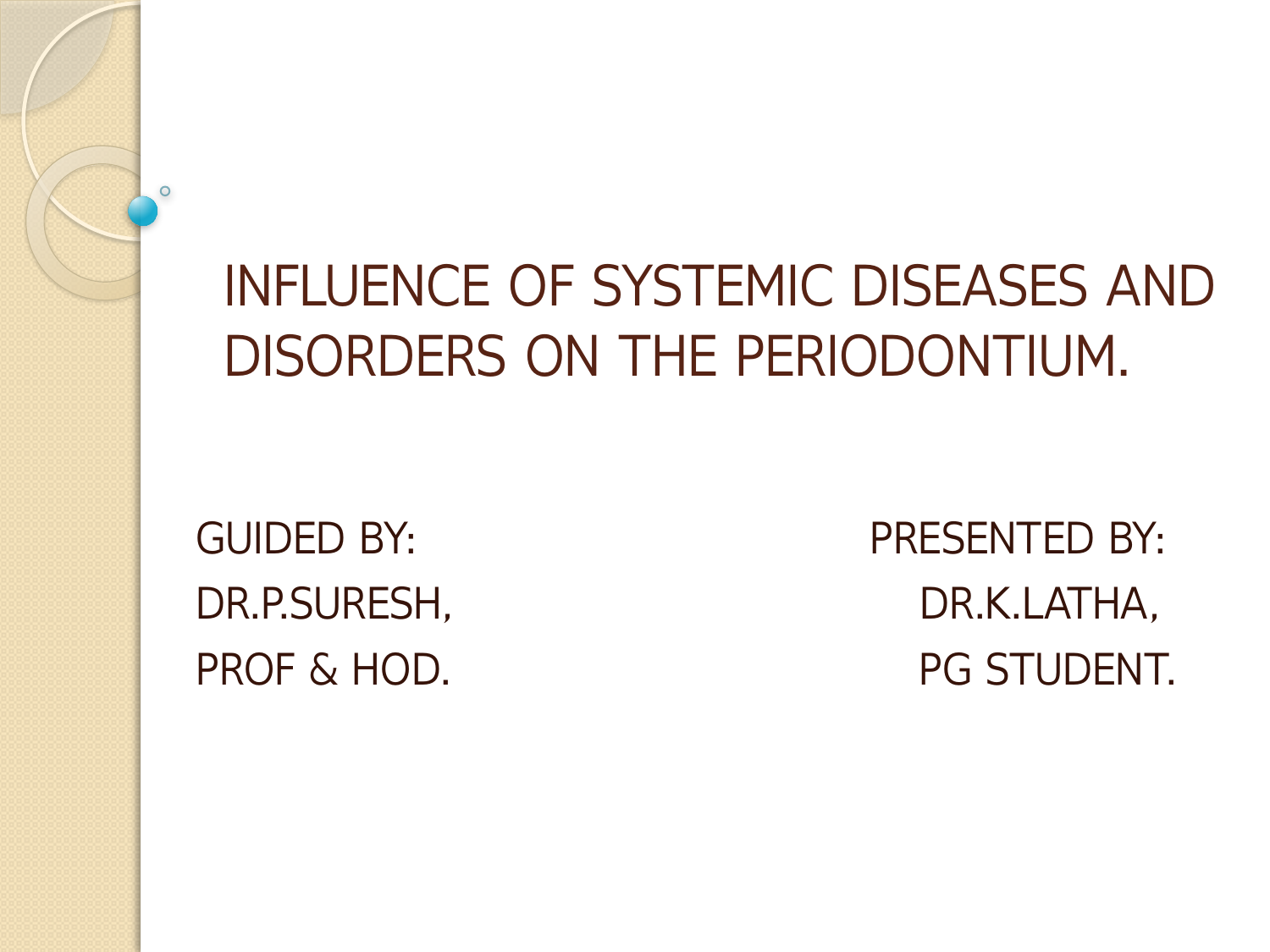

# INFLUENCE OF SYSTEMIC DISEASES AND DISORDERS ON THE PERIODONTIUM.
GUIDED BY:                                 PRESENTED BY:
DR.P.SURESH,                                  DR.K.LATHA,
PROF & HOD.                                  PG STUDENT.